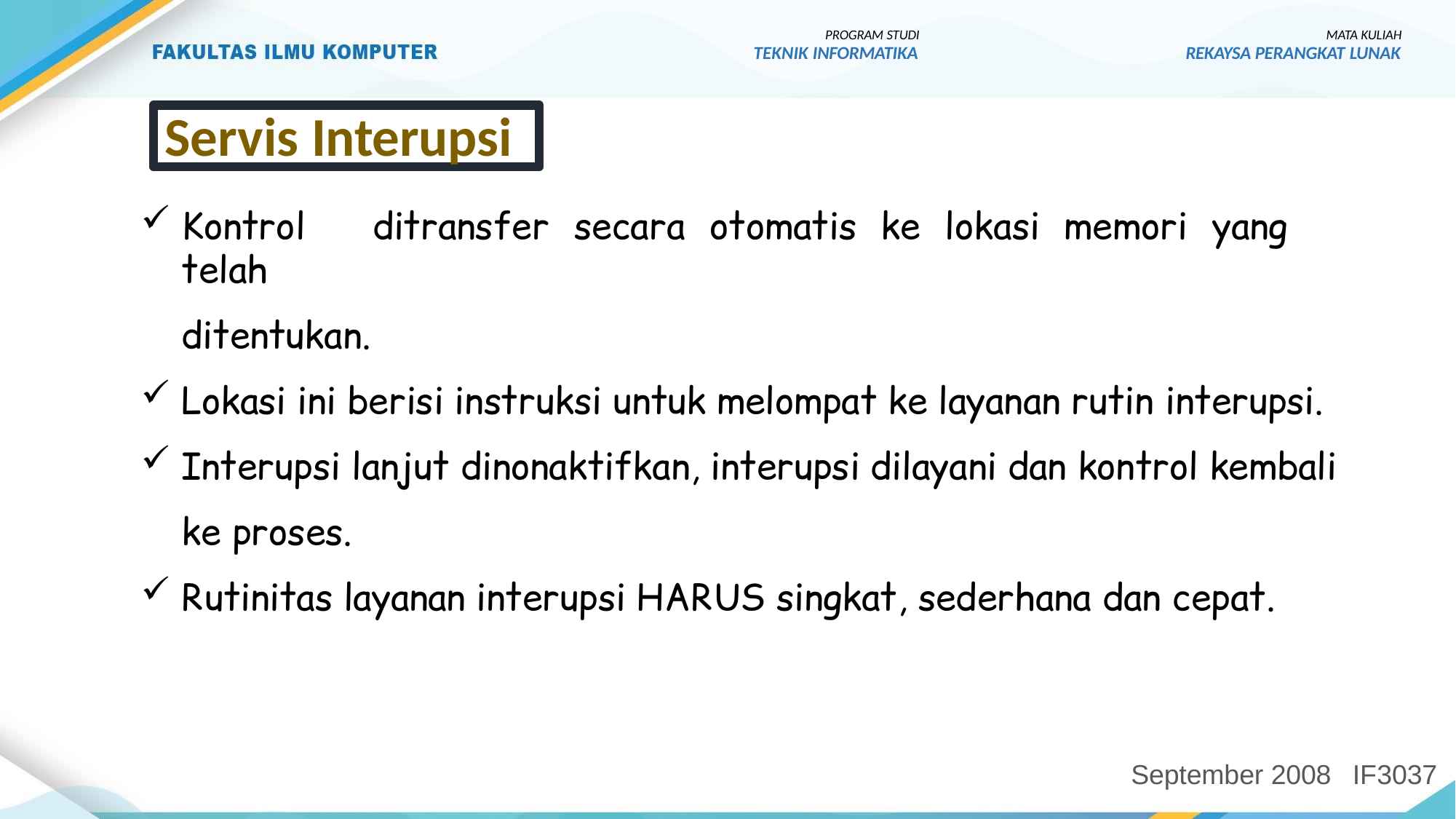

PROGRAM STUDI
TEKNIK INFORMATIKA
MATA KULIAH
REKAYSA PERANGKAT LUNAK
Servis Interupsi
Kontrol	ditransfer	secara	otomatis	ke	lokasi	memori	yang	telah
ditentukan.
Lokasi ini berisi instruksi untuk melompat ke layanan rutin interupsi.
Interupsi lanjut dinonaktifkan, interupsi dilayani dan kontrol kembali  ke proses.
Rutinitas layanan interupsi HARUS singkat, sederhana dan cepat.
September 2008
IF3037